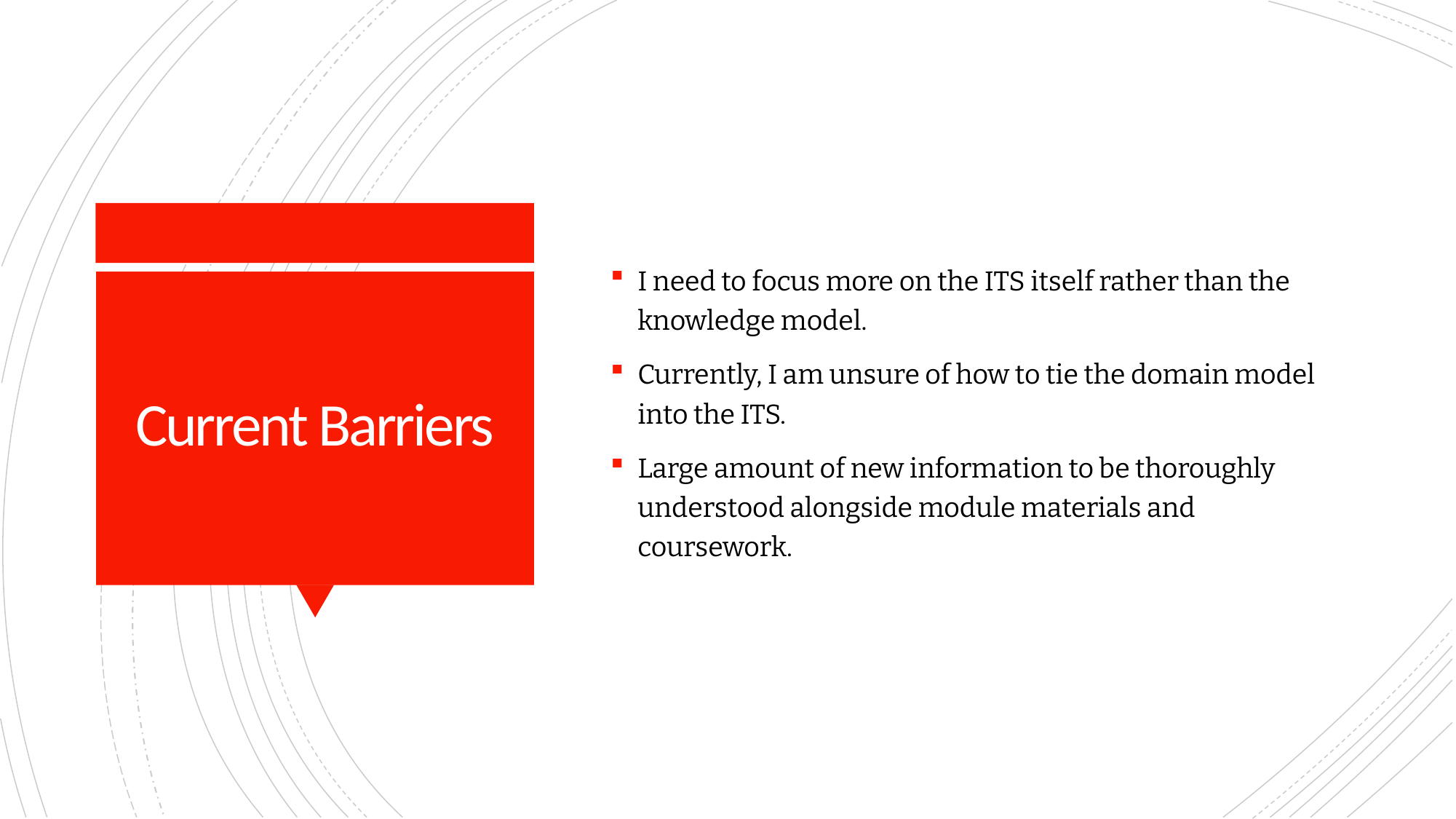

I need to focus more on the ITS itself rather than the knowledge model.
Currently, I am unsure of how to tie the domain model into the ITS.
Large amount of new information to be thoroughly understood alongside module materials and coursework.
# Current Barriers